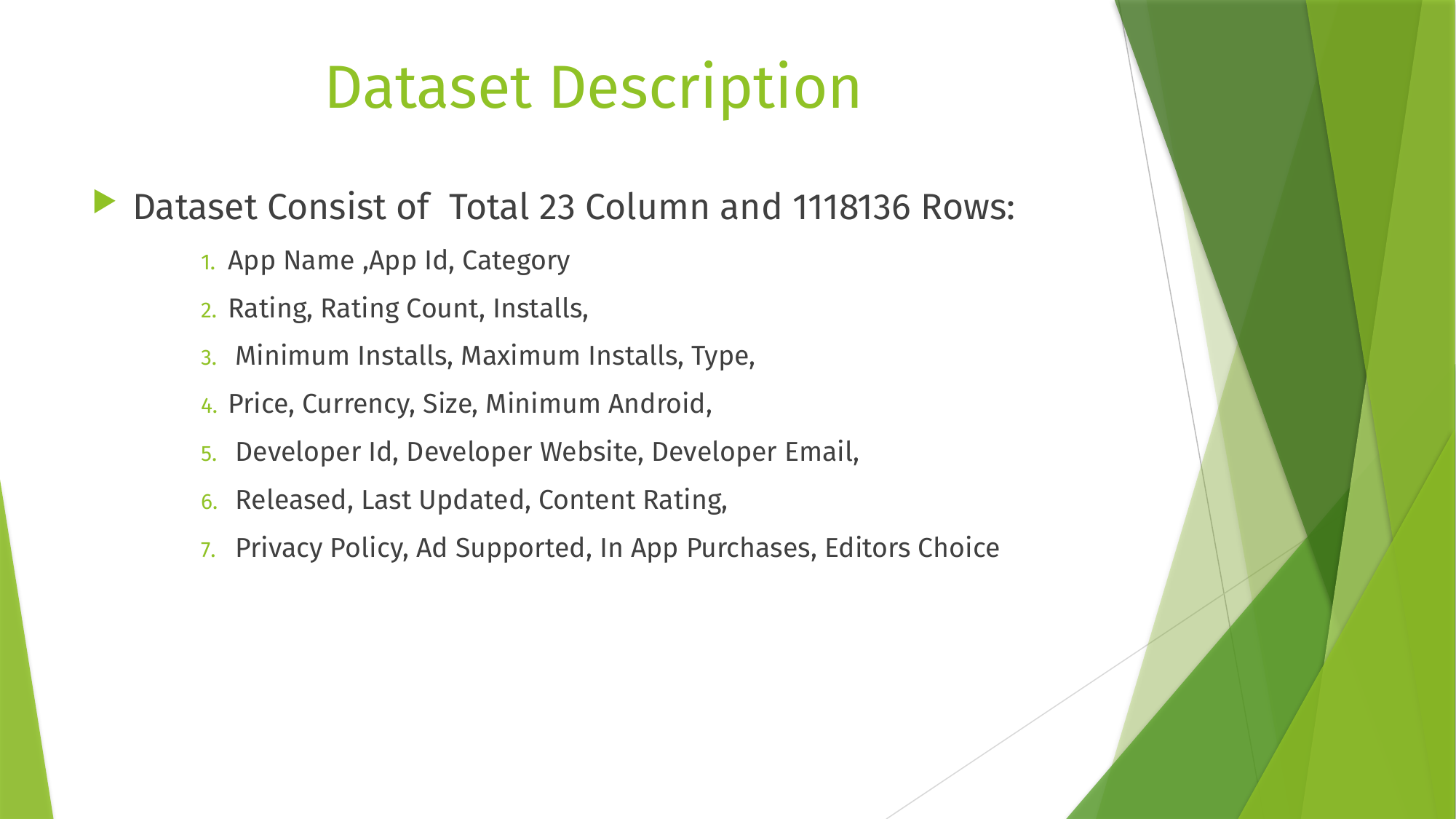

# Dataset Description
Dataset Consist of  Total 23 Column and 1118136 Rows:
App Name ,App Id, Category
Rating, Rating Count, Installs,
 Minimum Installs, Maximum Installs, Type,
Price, Currency, Size, Minimum Android,
 Developer Id, Developer Website, Developer Email,
 Released, Last Updated, Content Rating,
 Privacy Policy, Ad Supported, In App Purchases, Editors Choice